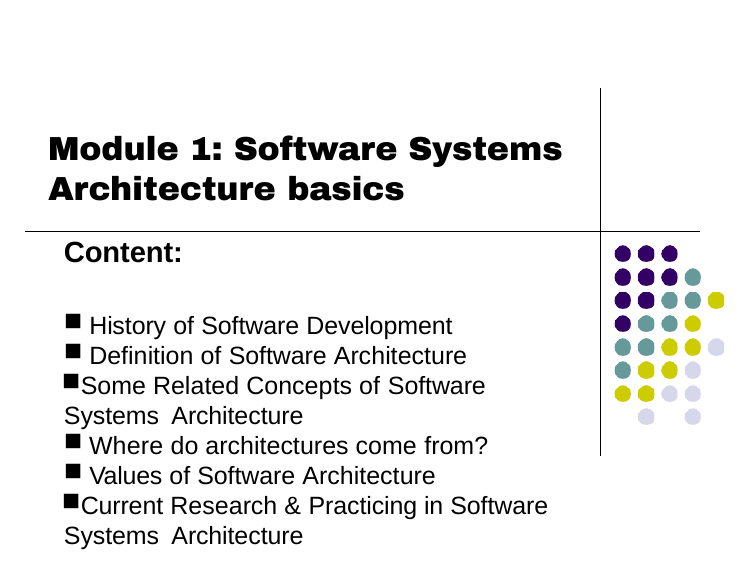

# Module 1: Software Systems  Architecture basics
Content:

History of Software Development
Definition of Software Architecture
Some Related Concepts of Software Systems  Architecture
Where do architectures come from?
Values of Software Architecture
Current Research & Practicing in Software Systems  Architecture